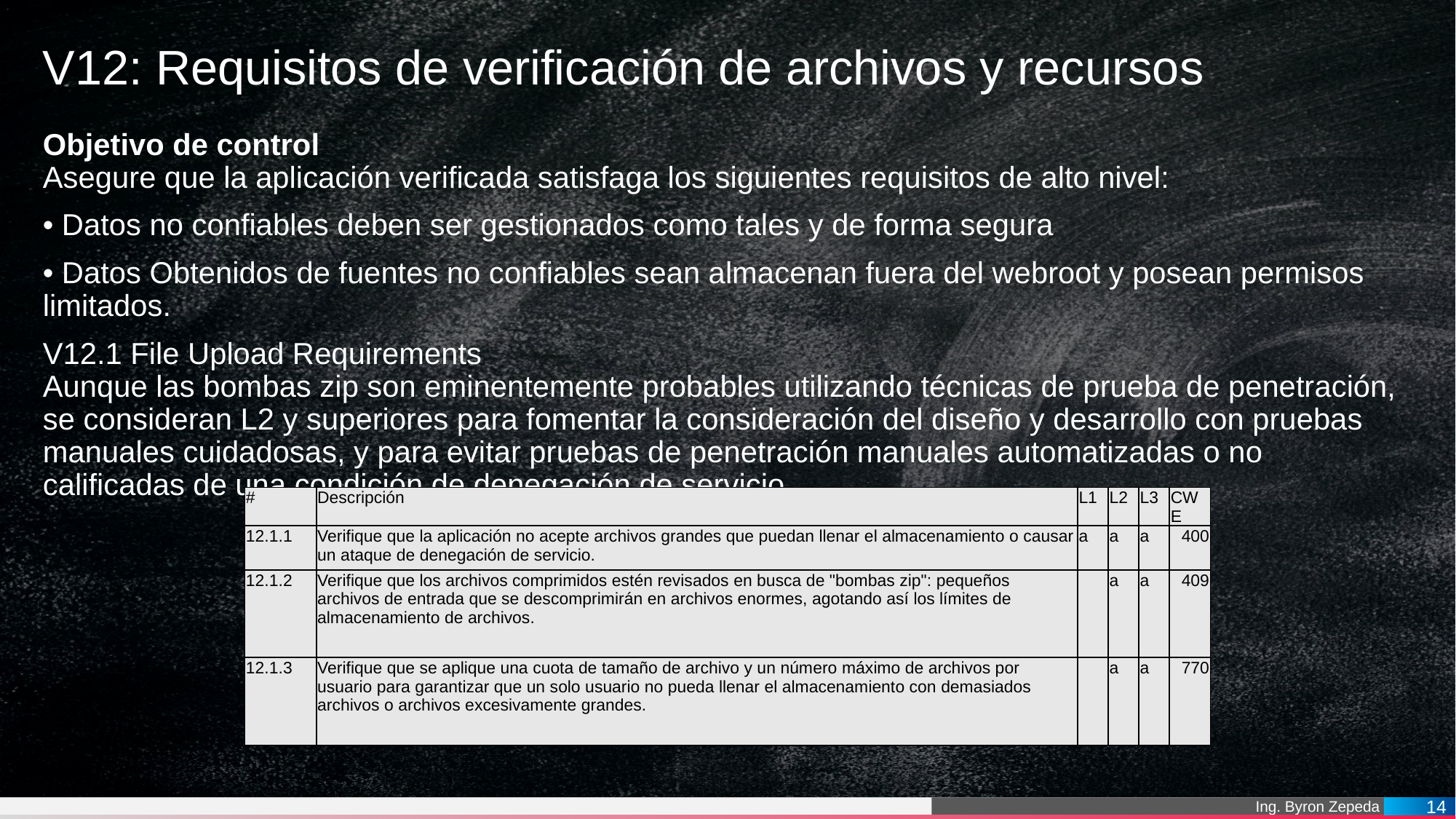

# V12: Requisitos de verificación de archivos y recursos
Objetivo de control
Asegure que la aplicación verificada satisfaga los siguientes requisitos de alto nivel:
• Datos no confiables deben ser gestionados como tales y de forma segura
• Datos Obtenidos de fuentes no confiables sean almacenan fuera del webroot y posean permisos limitados.
V12.1 File Upload Requirements
Aunque las bombas zip son eminentemente probables utilizando técnicas de prueba de penetración, se consideran L2 y superiores para fomentar la consideración del diseño y desarrollo con pruebas manuales cuidadosas, y para evitar pruebas de penetración manuales automatizadas o no calificadas de una condición de denegación de servicio.

| # | Descripción | L1 | L2 | L3 | CWE |
| --- | --- | --- | --- | --- | --- |
| 12.1.1 | Verifique que la aplicación no acepte archivos grandes que puedan llenar el almacenamiento o causar un ataque de denegación de servicio. | a | a | a | 400 |
| 12.1.2 | Verifique que los archivos comprimidos estén revisados en busca de "bombas zip": pequeños archivos de entrada que se descomprimirán en archivos enormes, agotando así los límites de almacenamiento de archivos. |  | a | a | 409 |
| 12.1.3 | Verifique que se aplique una cuota de tamaño de archivo y un número máximo de archivos por usuario para garantizar que un solo usuario no pueda llenar el almacenamiento con demasiados archivos o archivos excesivamente grandes. |  | a | a | 770 |
14